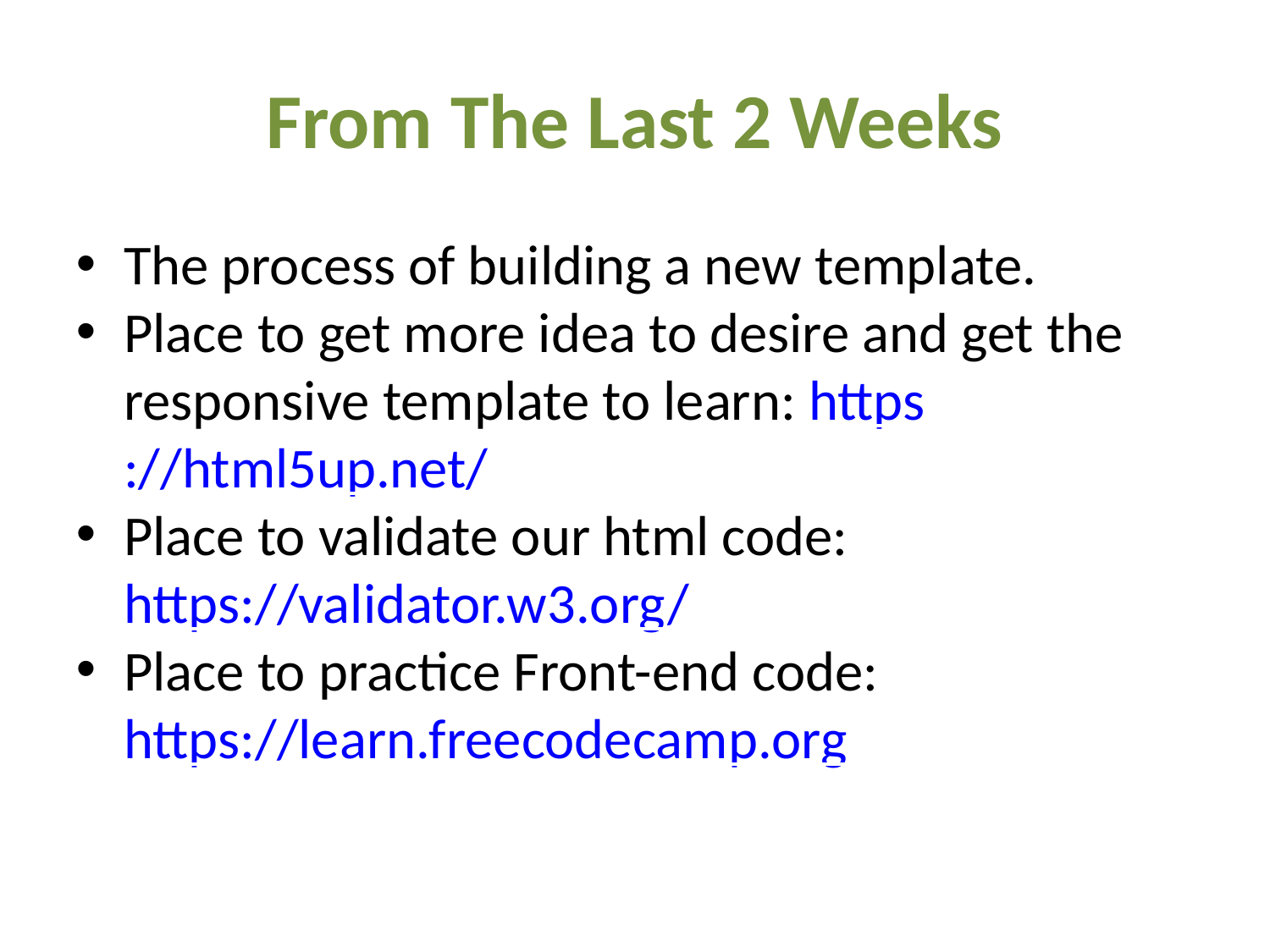

From The Last 2 Weeks
The process of building a new template.
Place to get more idea to desire and get the responsive template to learn: https://html5up.net/
Place to validate our html code: https://validator.w3.org/
Place to practice Front-end code: https://learn.freecodecamp.org